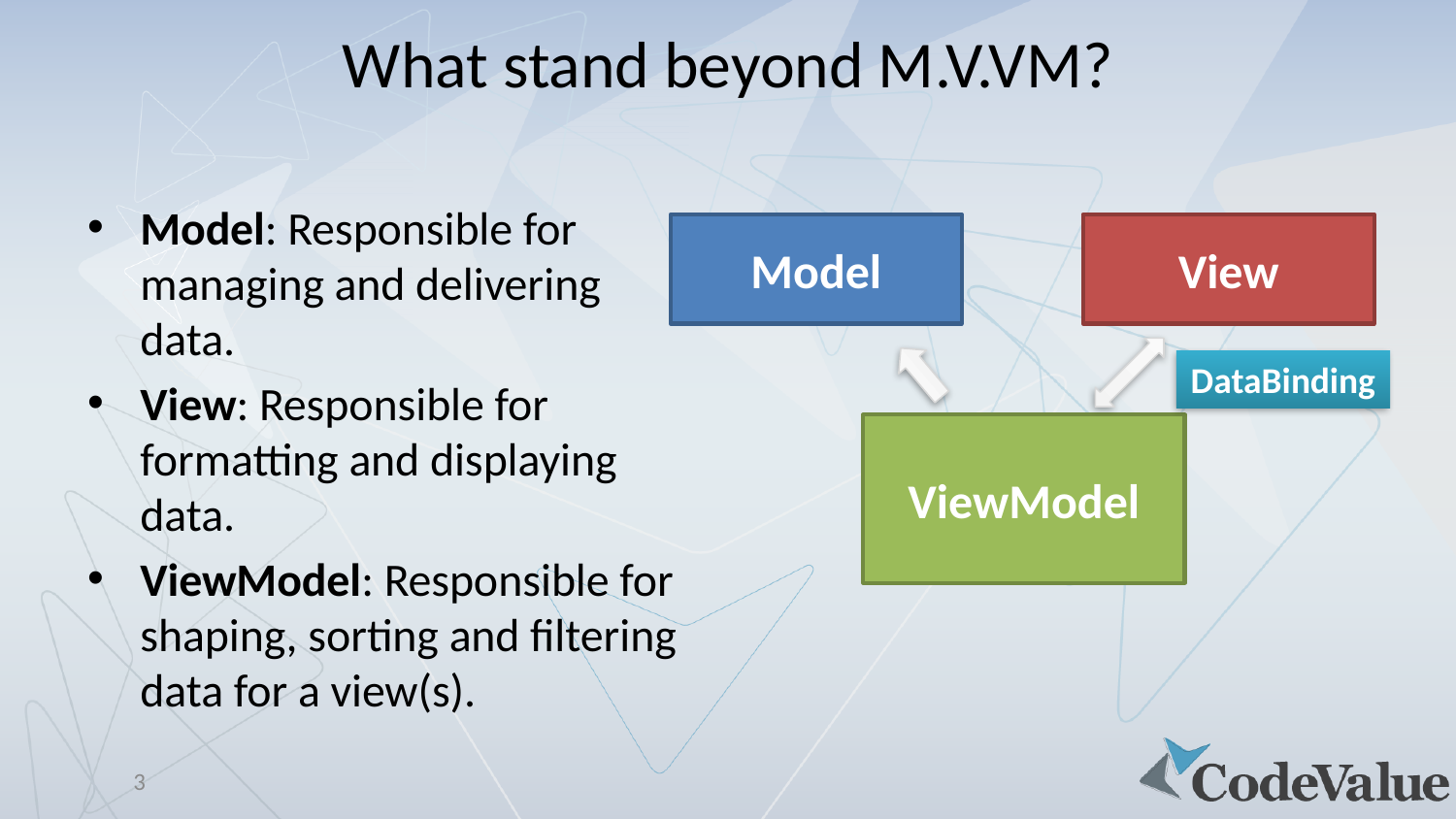

# What stand beyond M.V.VM?
Model: Responsible for managing and delivering data.
View: Responsible for formatting and displaying data.
ViewModel: Responsible for shaping, sorting and filtering data for a view(s).

Model
View

DataBinding

ViewModel
3